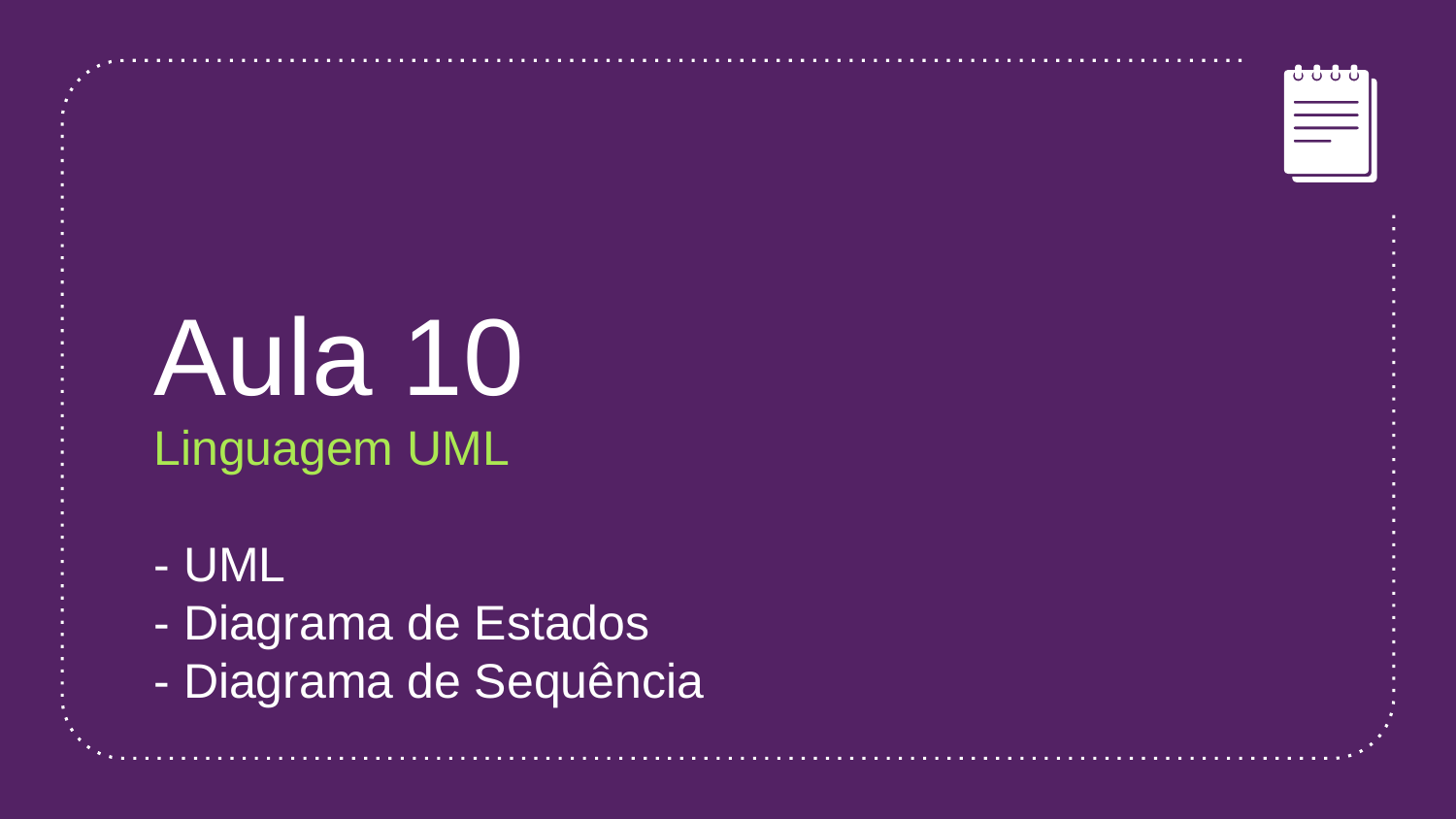

Aula 10
Linguagem UML

- UML
- Diagrama de Estados
- Diagrama de Sequência